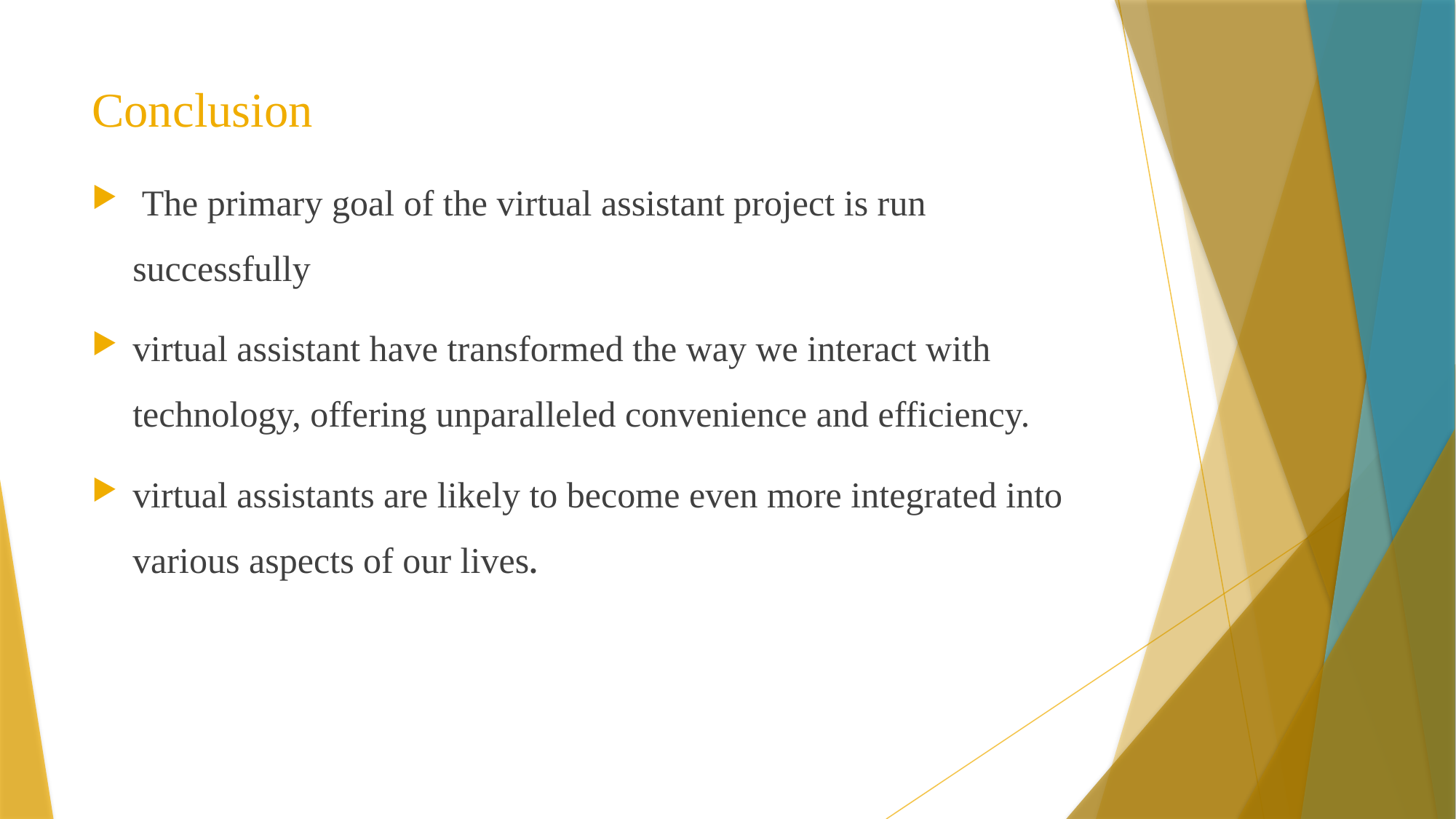

# Conclusion
 The primary goal of the virtual assistant project is run successfully
virtual assistant have transformed the way we interact with technology, offering unparalleled convenience and efficiency.
virtual assistants are likely to become even more integrated into various aspects of our lives.